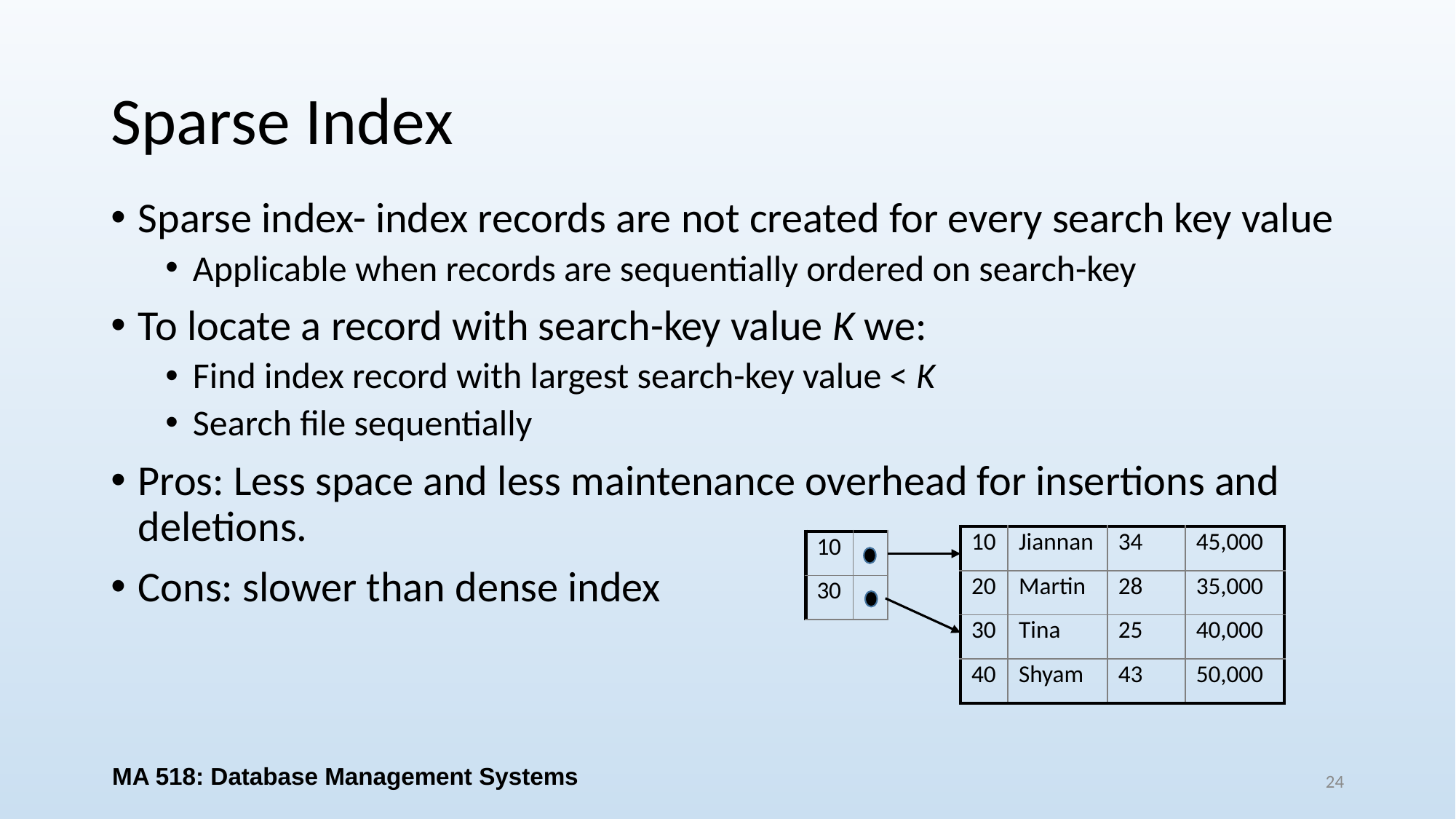

# Sparse Index
Sparse index- index records are not created for every search key value
Applicable when records are sequentially ordered on search-key
To locate a record with search-key value K we:
Find index record with largest search-key value < K
Search file sequentially
Pros: Less space and less maintenance overhead for insertions and deletions.
Cons: slower than dense index

| 10 | Jiannan | 34 | 45,000 |
| --- | --- | --- | --- |
| 20 | Martin | 28 | 35,000 |
| 30 | Tina | 25 | 40,000 |
| 40 | Shyam | 43 | 50,000 |
| 10 |  |
| --- | --- |
| 30 |  |

MA 518: Database Management Systems
24